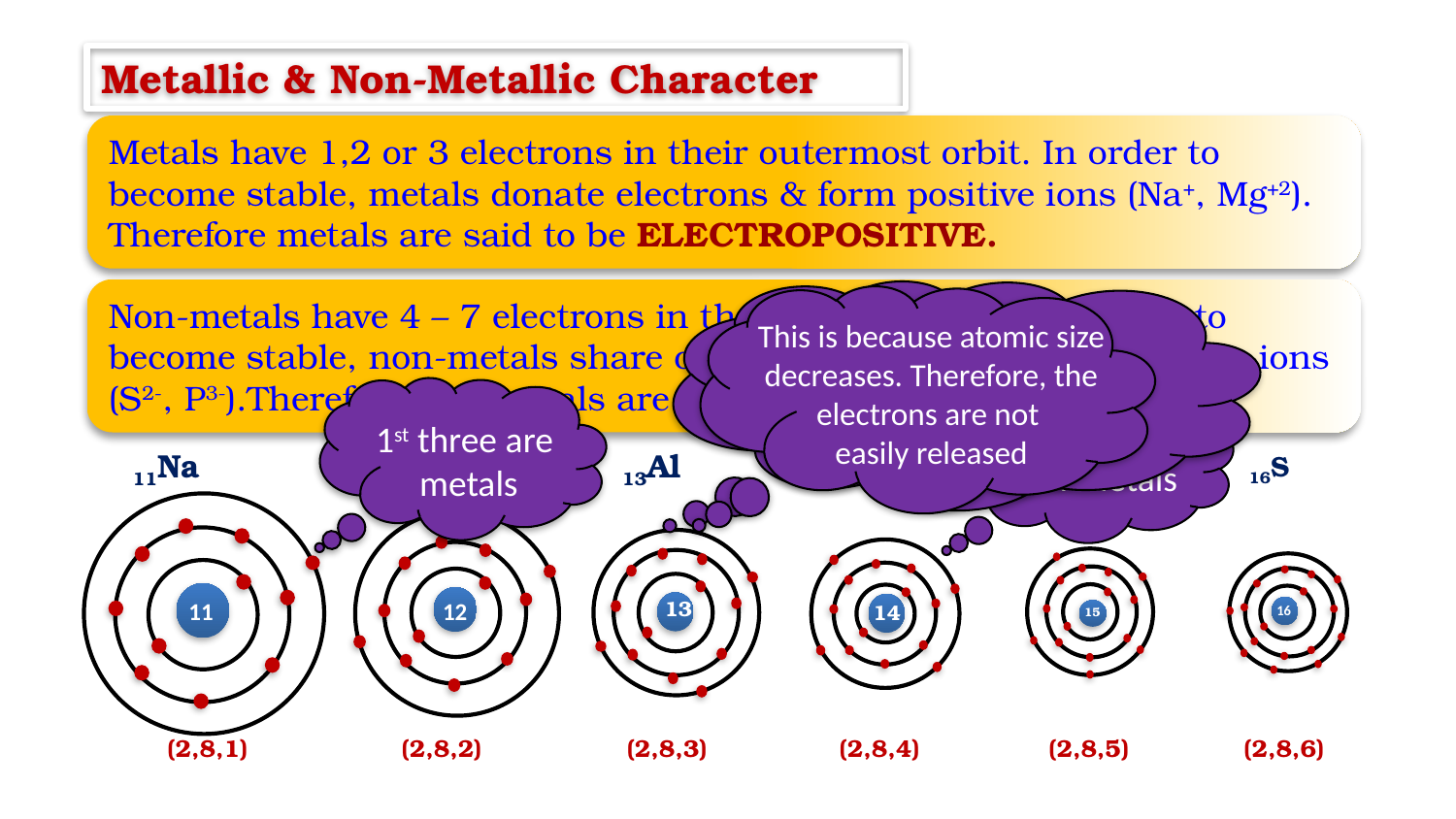

Metallic & Non-Metallic Character
Metals have 1,2 or 3 electrons in their outermost orbit. In order to become stable, metals donate electrons & form positive ions (Na+, Mg+2). Therefore metals are said to be ELECTROPOSITIVE.

Metallic character decrease and non-metallic character increases from left to right in a period.
Non-metals have 4 – 7 electrons in the outermost orbit. In order to become stable, non-metals share or accept electron & form negative ions (S2-, P3-).Therefore non-metals are said to be ELECTRONEGATIVE.

This is because atomic size decreases. Therefore, the electrons are not
easily released

1st three are
metals

next three are non-metals

   12Mg
   14Si
   15P
11Na
  13Al
   16S

11

12

13

14

15

16
(2,8,1)
(2,8,2)
(2,8,3)
(2,8,4)
(2,8,5)
(2,8,6)